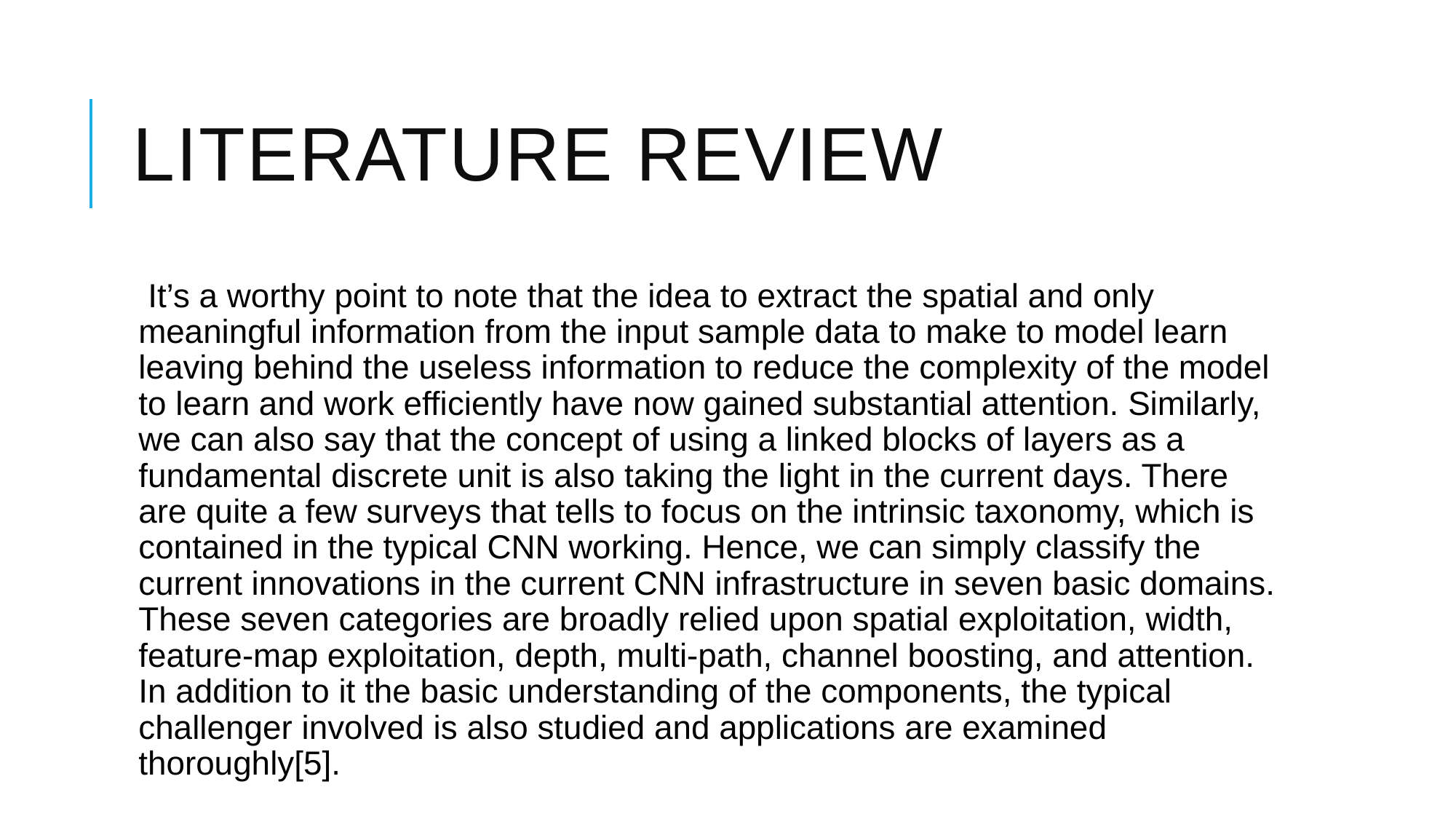

# LITERATURE REVIEW
 It’s a worthy point to note that the idea to extract the spatial and only meaningful information from the input sample data to make to model learn leaving behind the useless information to reduce the complexity of the model to learn and work efficiently have now gained substantial attention. Similarly, we can also say that the concept of using a linked blocks of layers as a fundamental discrete unit is also taking the light in the current days. There are quite a few surveys that tells to focus on the intrinsic taxonomy, which is contained in the typical CNN working. Hence, we can simply classify the current innovations in the current CNN infrastructure in seven basic domains. These seven categories are broadly relied upon spatial exploitation, width, feature-map exploitation, depth, multi-path, channel boosting, and attention. In addition to it the basic understanding of the components, the typical challenger involved is also studied and applications are examined thoroughly[5].